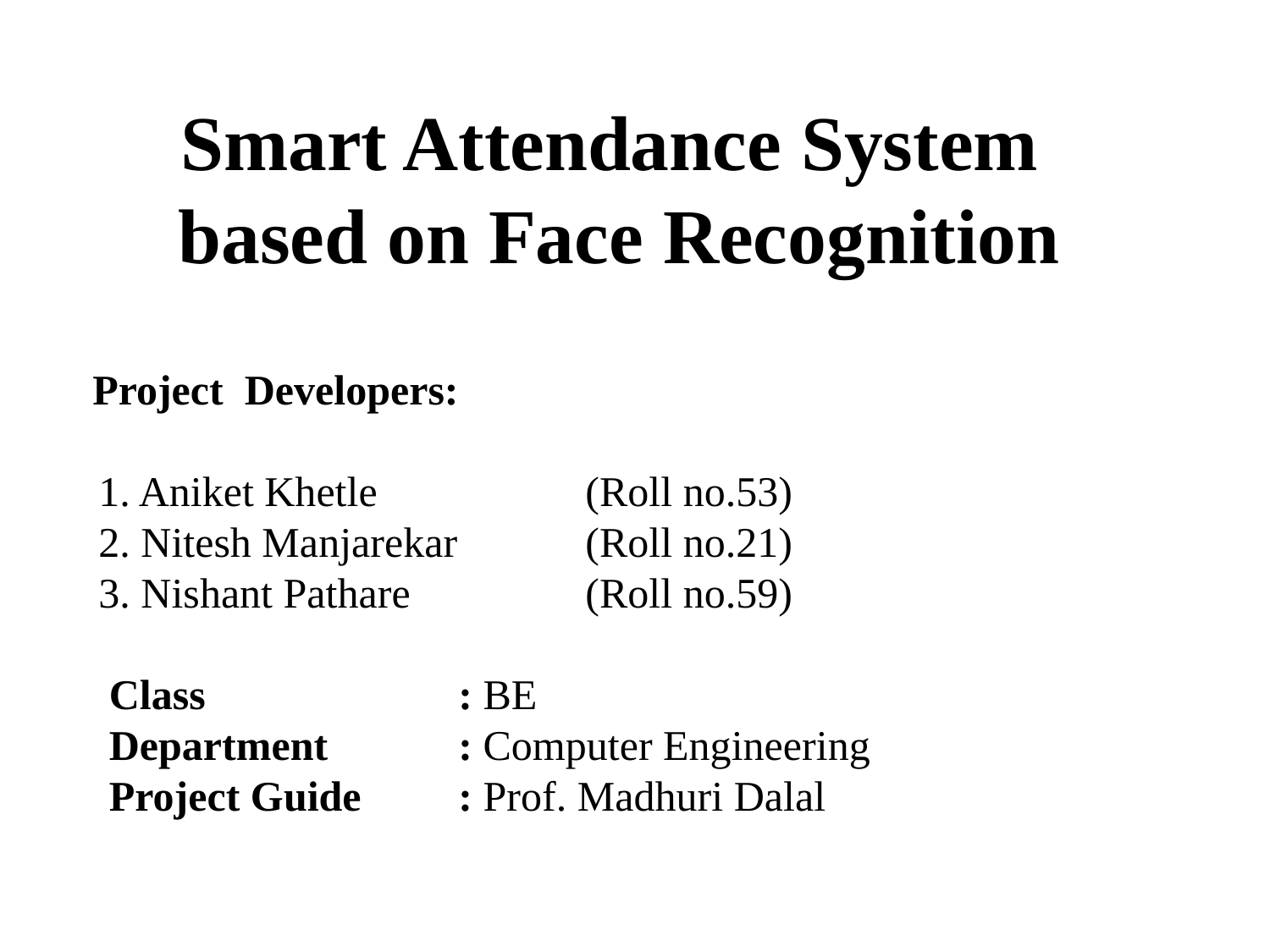

# Smart Attendance System based on Face Recognition
Project  Developers:

  1. Aniket Khetle		(Roll no.53)
  2. Nitesh Manjarekar  	(Roll no.21)
  3. Nishant Pathare		(Roll no.59)

   Class		: BE
   Department		: Computer Engineering
   Project Guide	: Prof. Madhuri Dalal